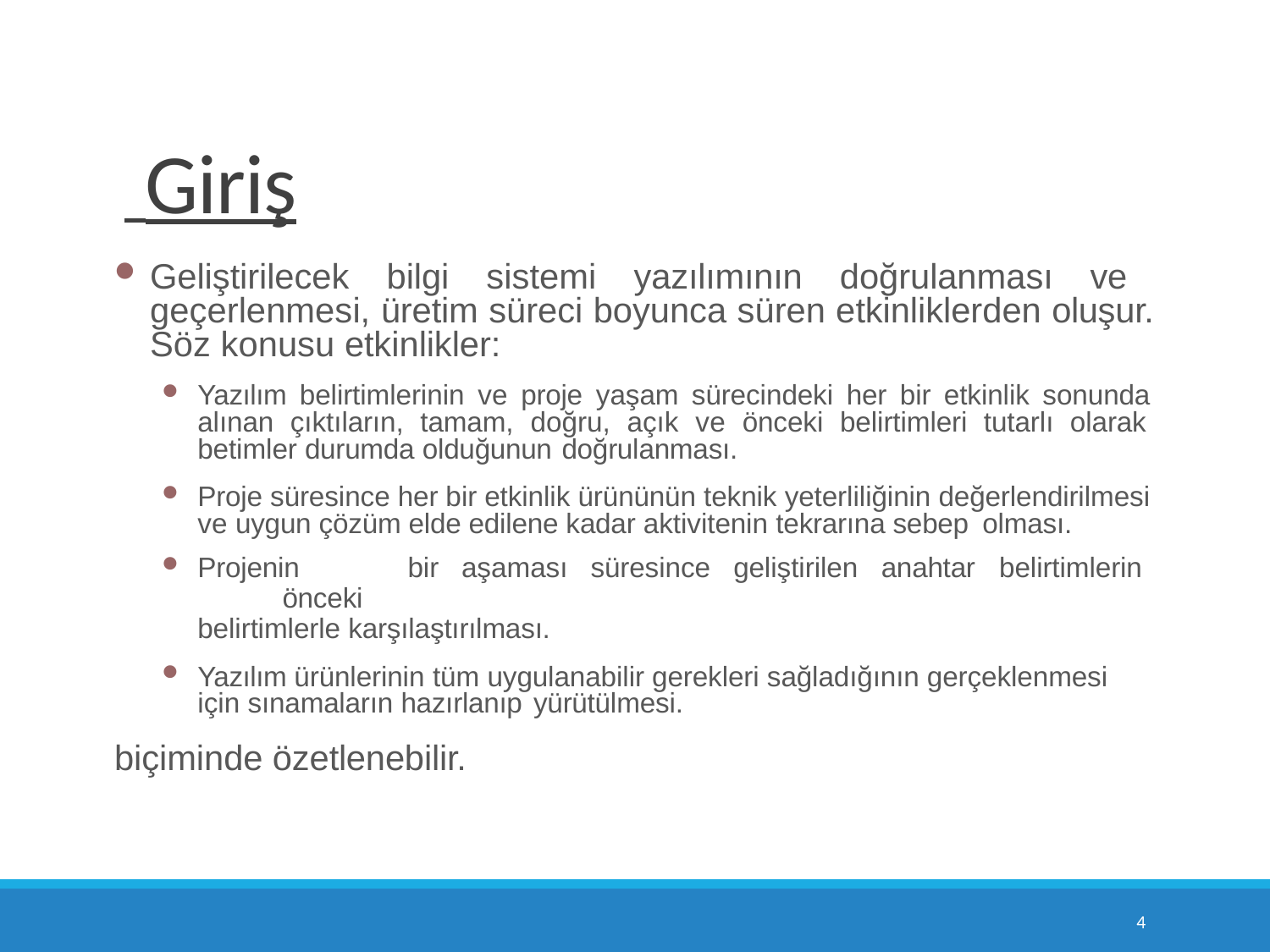

# Giriş
Geliştirilecek bilgi sistemi yazılımının doğrulanması ve  geçerlenmesi, üretim süreci boyunca süren etkinliklerden oluşur.  Söz konusu etkinlikler:
Yazılım belirtimlerinin ve proje yaşam sürecindeki her bir etkinlik sonunda  alınan çıktıların, tamam, doğru, açık ve önceki belirtimleri tutarlı olarak  betimler durumda olduğunun doğrulanması.
Proje süresince her bir etkinlik ürününün teknik yeterliliğinin değerlendirilmesi  ve uygun çözüm elde edilene kadar aktivitenin tekrarına sebep olması.
Projenin	bir	aşaması	süresince	geliştirilen	anahtar	belirtimlerin	önceki
belirtimlerle karşılaştırılması.
Yazılım ürünlerinin tüm uygulanabilir gerekleri sağladığının gerçeklenmesi  için sınamaların hazırlanıp yürütülmesi.
biçiminde özetlenebilir.
4